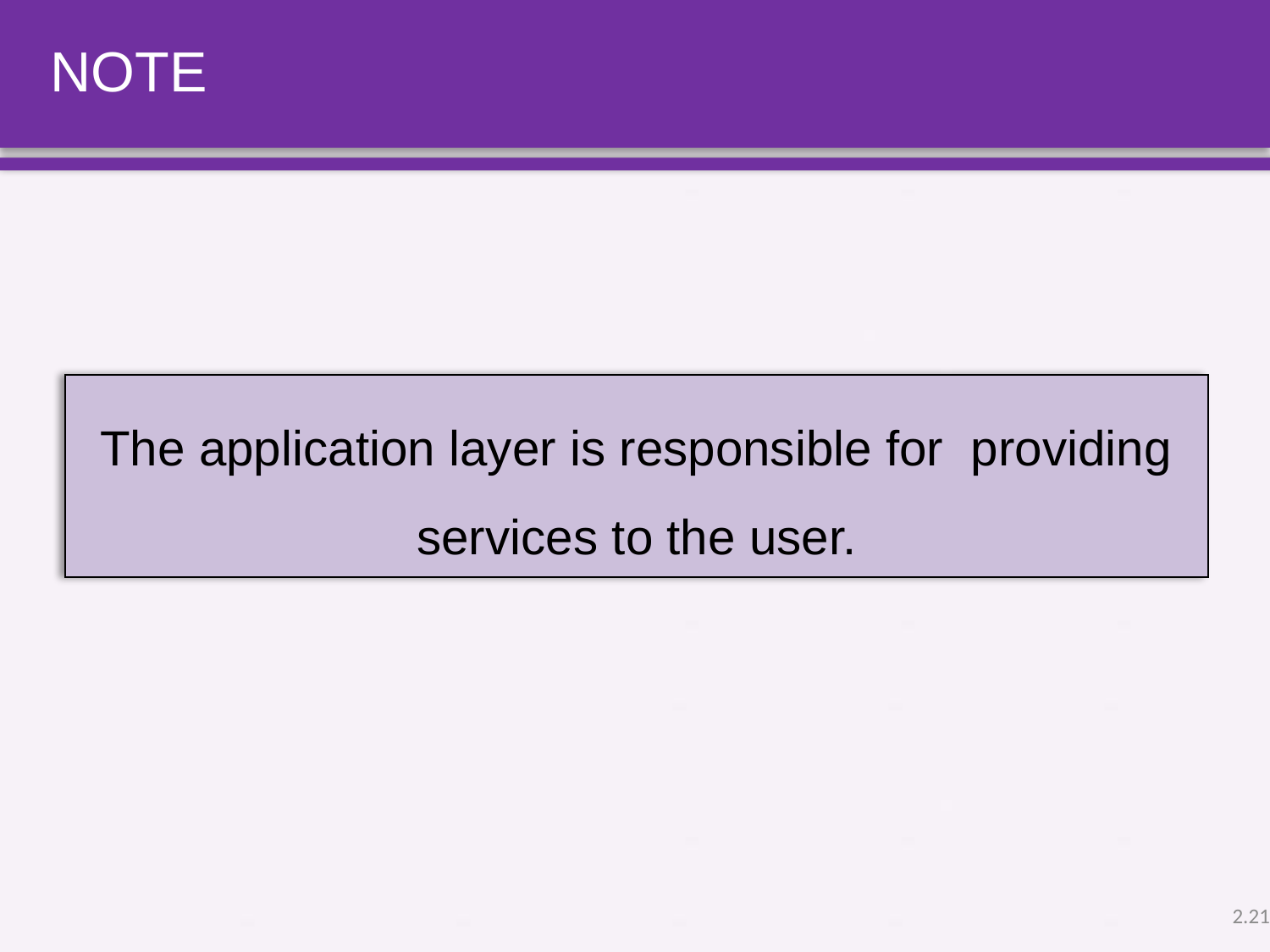

# NOTE
The application layer is responsible for  providing services to the user.
2.21